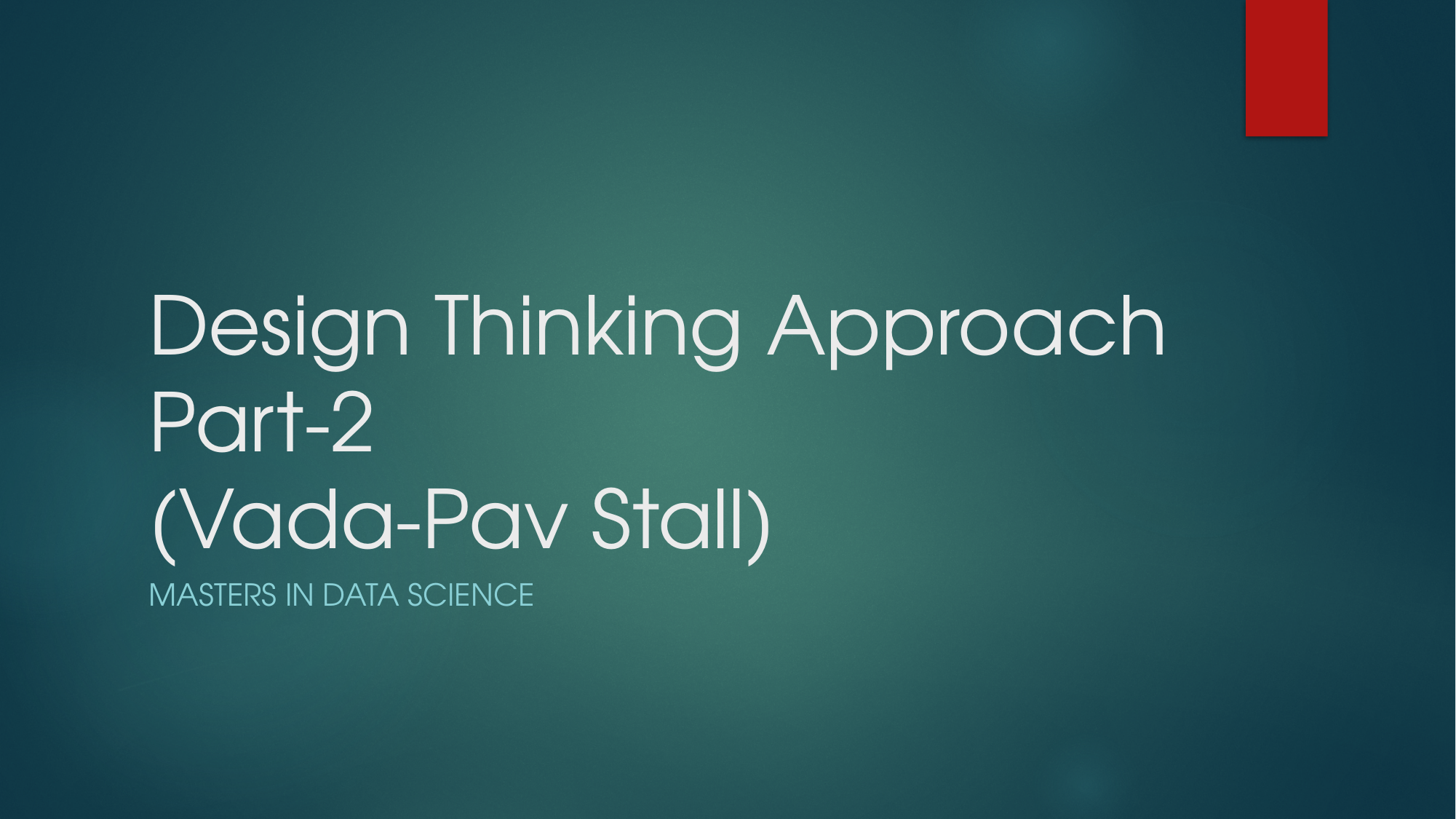

# Design Thinking Approach Part-2 (Vada-Pav Stall)
Masters in Data Science